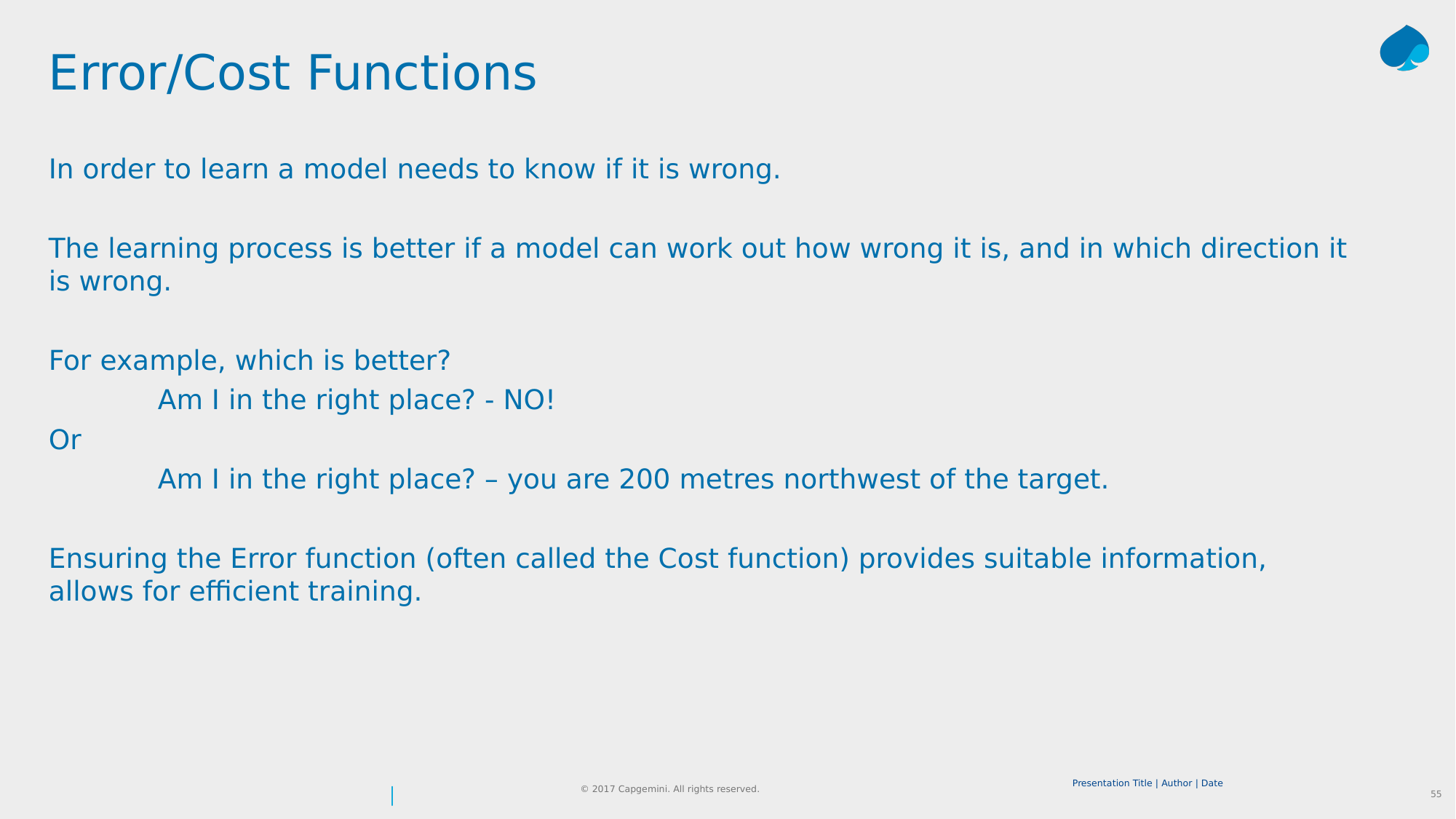

# Error/Cost Functions
In order to learn a model needs to know if it is wrong.

The learning process is better if a model can work out how wrong it is, and in which direction it is wrong.

For example, which is better?
	Am I in the right place? - NO!
Or
	Am I in the right place? – you are 200 metres northwest of the target.

Ensuring the Error function (often called the Cost function) provides suitable information, allows for efficient training.